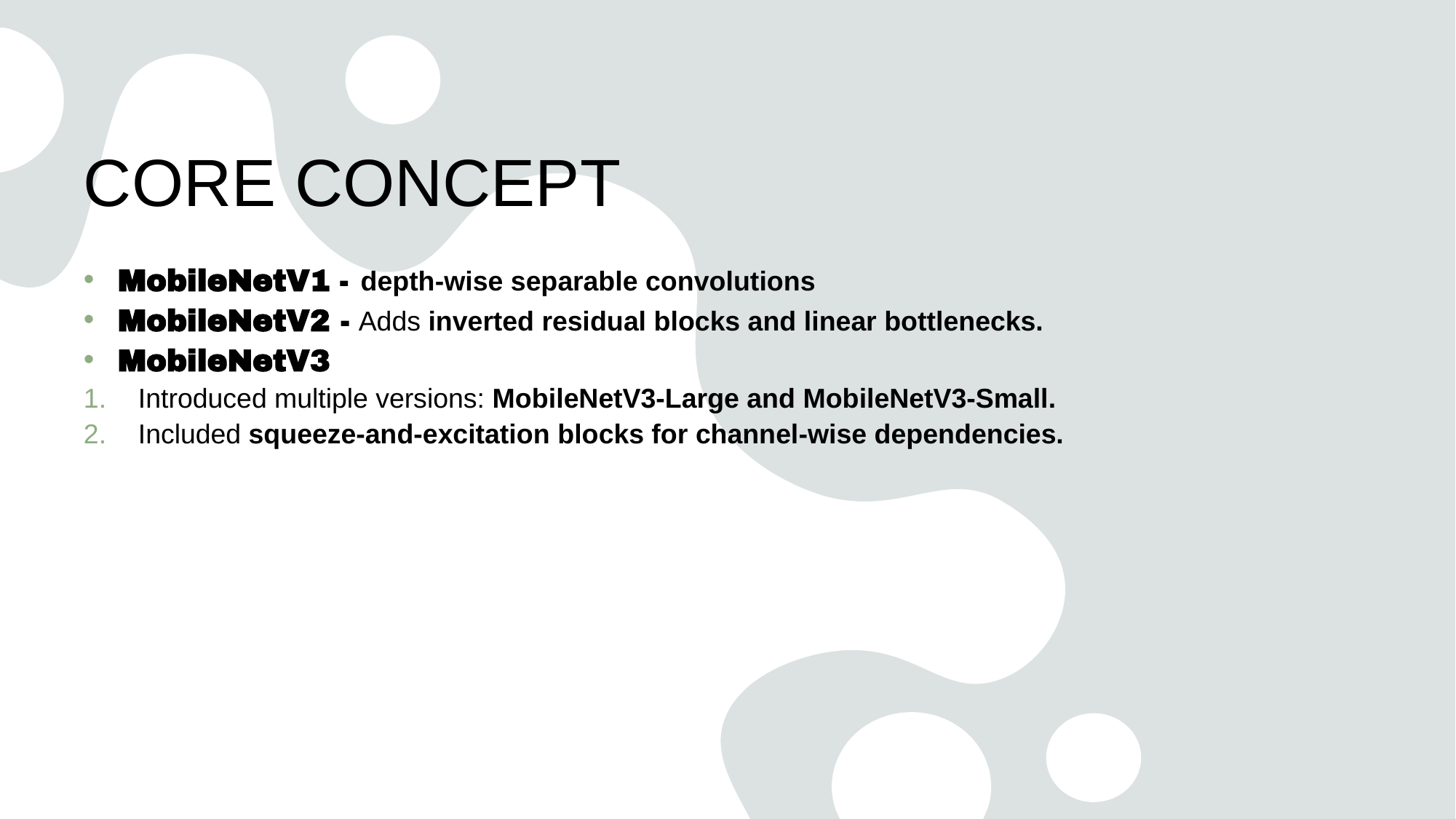

# CORE CONCEPT
MobileNetV1 -tdepth-wise separable convolutions
MobileNetV2 - Adds inverted residual blocks and linear bottlenecks.
MobileNetV3
Introduced multiple versions: MobileNetV3-Large and MobileNetV3-Small.
Included squeeze-and-excitation blocks for channel-wise dependencies.